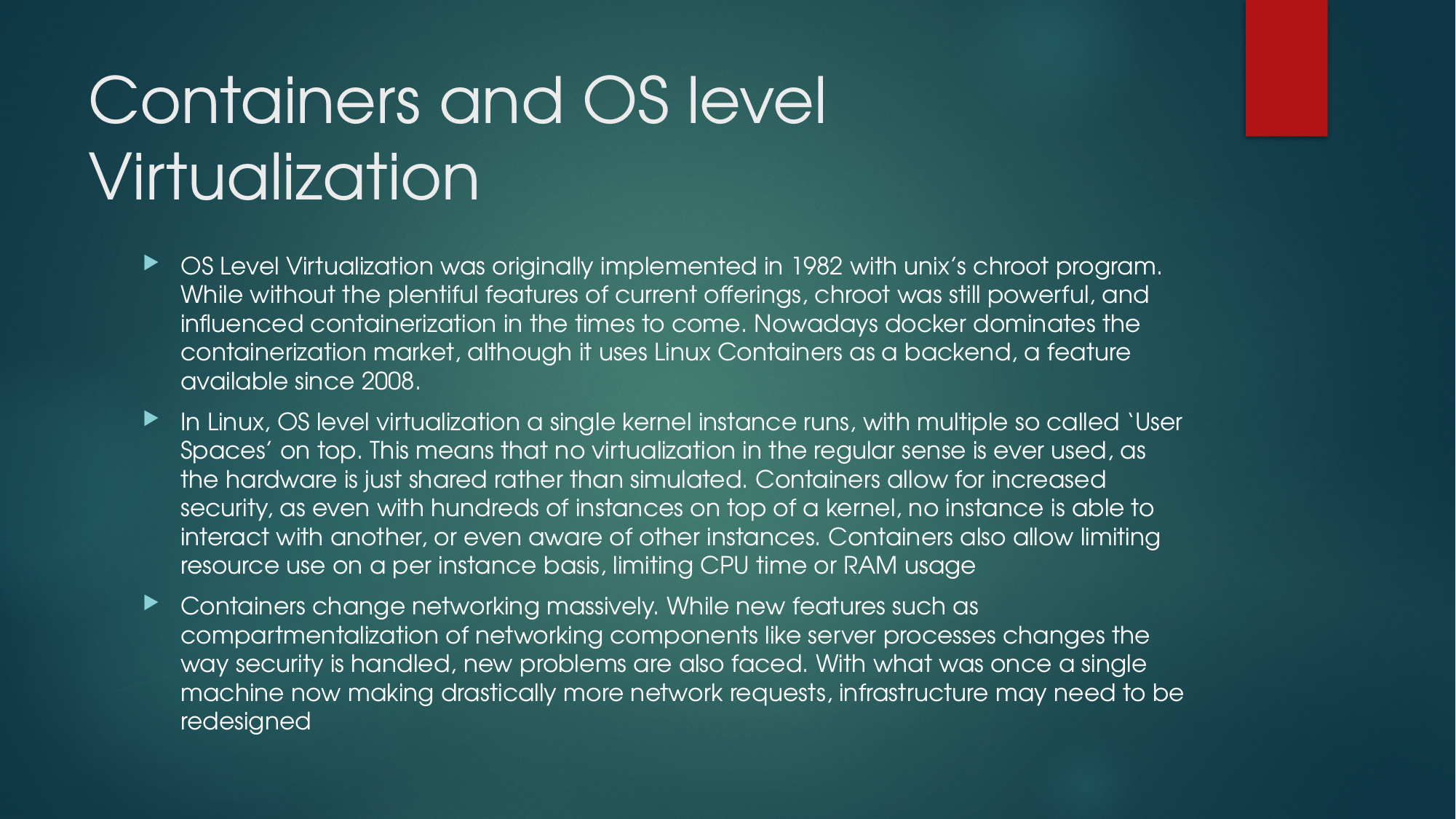

# Containers and OS level Virtualization
OS Level Virtualization was originally implemented in 1982 with unix’s chroot program. While without the plentiful features of current offerings, chroot was still powerful, and influenced containerization in the times to come. Nowadays docker dominates the containerization market, although it uses Linux Containers as a backend, a feature available since 2008.
In Linux, OS level virtualization a single kernel instance runs, with multiple so called ‘User Spaces’ on top. This means that no virtualization in the regular sense is ever used, as the hardware is just shared rather than simulated. Containers allow for increased security, as even with hundreds of instances on top of a kernel, no instance is able to interact with another, or even aware of other instances. Containers also allow limiting resource use on a per instance basis, limiting CPU time or RAM usage
Containers change networking massively. While new features such as compartmentalization of networking components like server processes changes the way security is handled, new problems are also faced. With what was once a single machine now making drastically more network requests, infrastructure may need to be redesigned